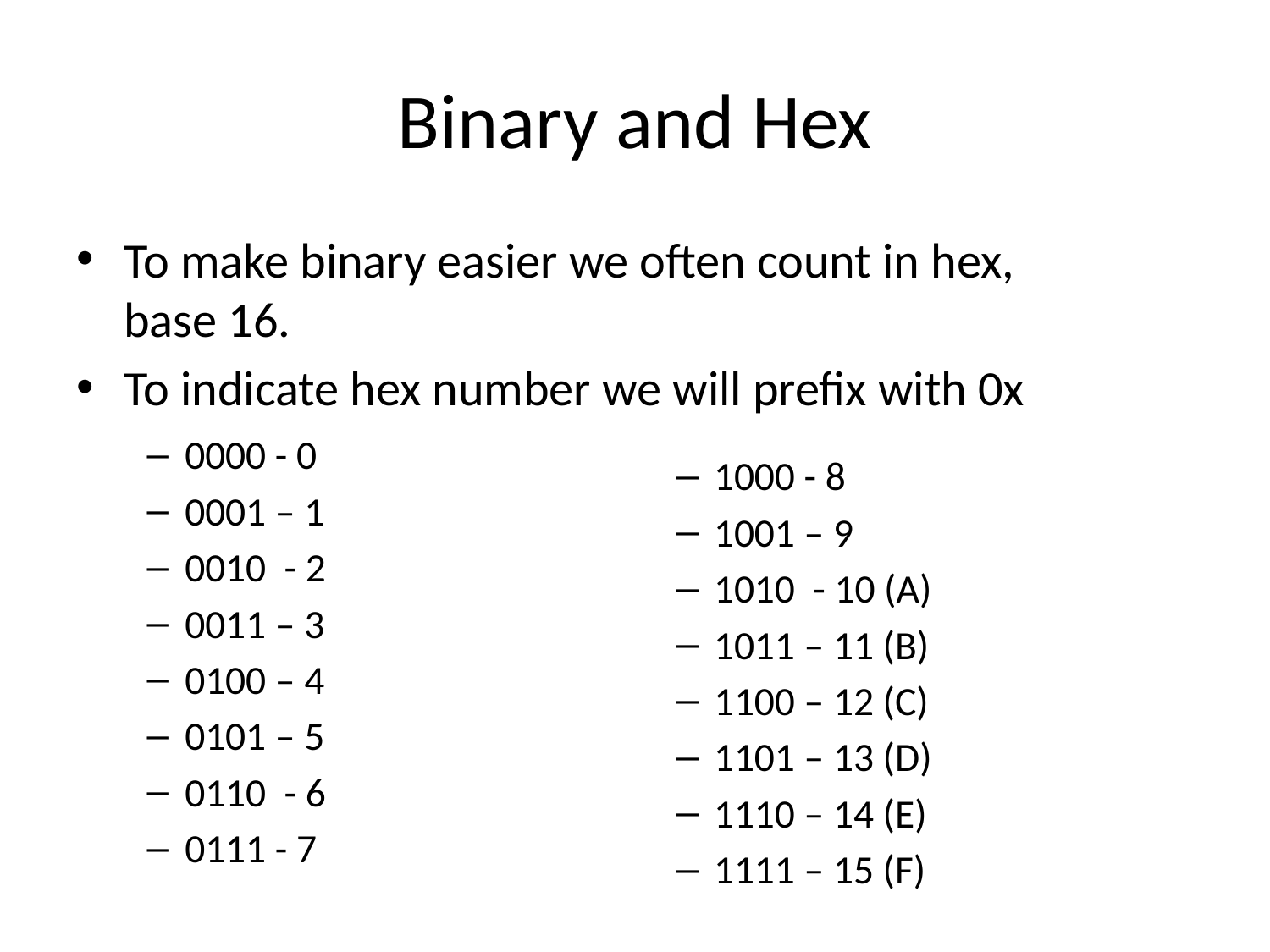

# Binary and Hex
To make binary easier we often count in hex, base 16.
To indicate hex number we will prefix with 0x
0000 - 0
0001 – 1
0010  - 2
0011 – 3
0100 – 4
0101 – 5
0110  - 6
0111 - 7

1000 - 8
1001 – 9
1010  - 10 (A)
1011 – 11 (B)
1100 – 12 (C)
1101 – 13 (D)
1110 – 14 (E)
1111 – 15 (F)